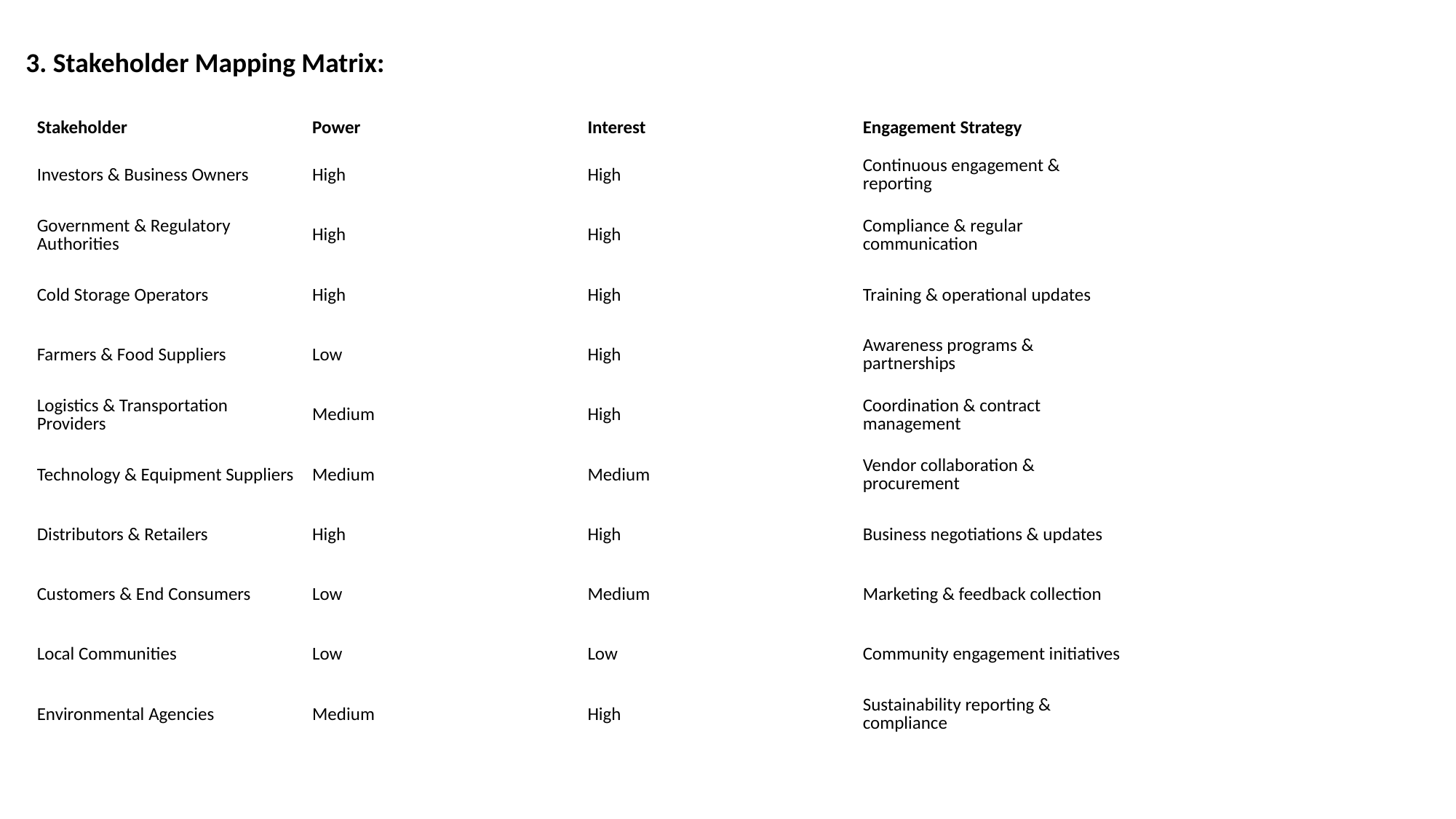

3. Stakeholder Mapping Matrix:
| Stakeholder | Power | Interest | Engagement Strategy |
| --- | --- | --- | --- |
| Investors & Business Owners | High | High | Continuous engagement & reporting |
| Government & Regulatory Authorities | High | High | Compliance & regular communication |
| Cold Storage Operators | High | High | Training & operational updates |
| Farmers & Food Suppliers | Low | High | Awareness programs & partnerships |
| Logistics & Transportation Providers | Medium | High | Coordination & contract management |
| Technology & Equipment Suppliers | Medium | Medium | Vendor collaboration & procurement |
| Distributors & Retailers | High | High | Business negotiations & updates |
| Customers & End Consumers | Low | Medium | Marketing & feedback collection |
| Local Communities | Low | Low | Community engagement initiatives |
| Environmental Agencies | Medium | High | Sustainability reporting & compliance |